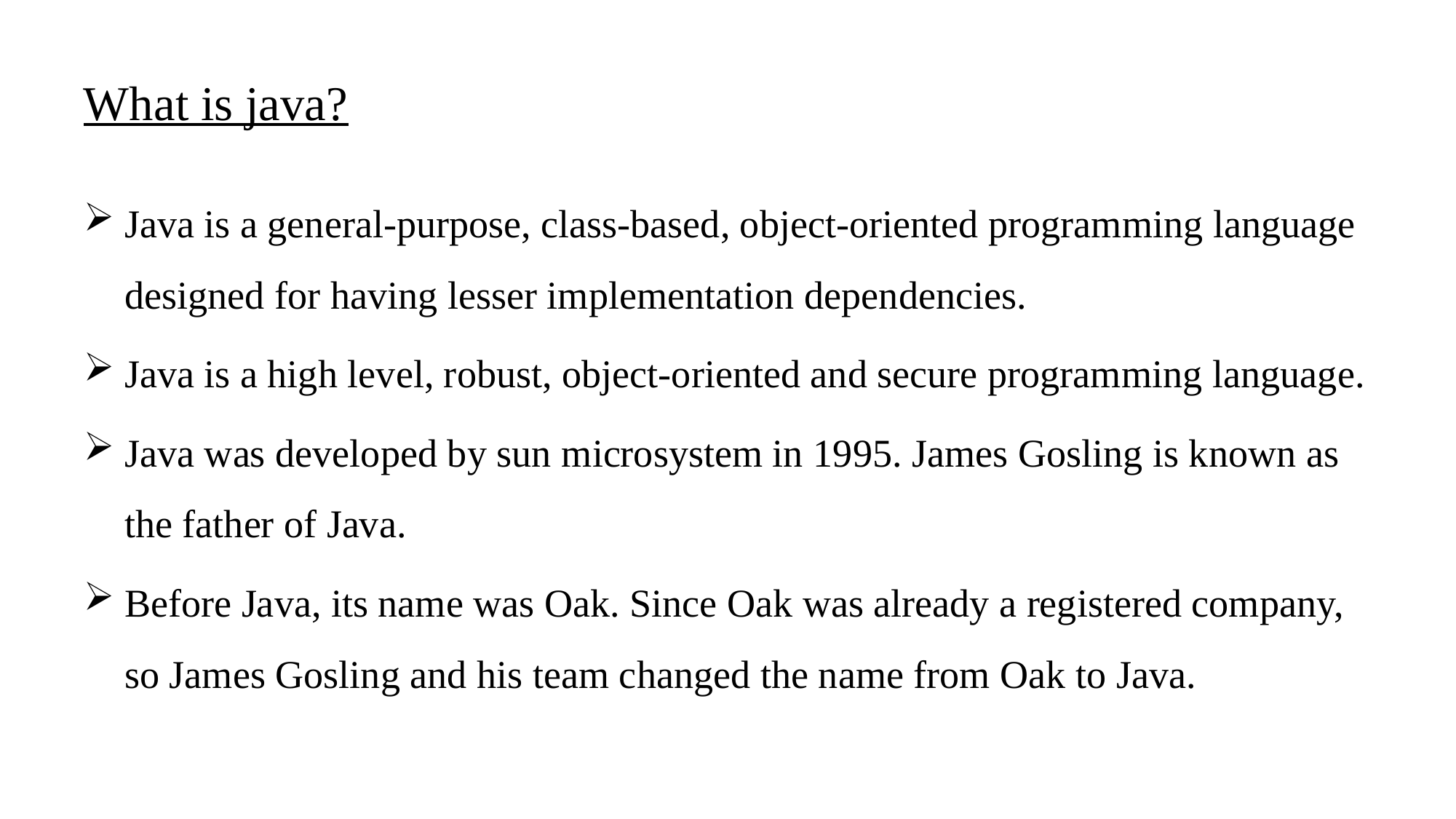

# What is java?
Java is a general-purpose, class-based, object-oriented programming language designed for having lesser implementation dependencies.
Java is a high level, robust, object-oriented and secure programming language.
Java was developed by sun microsystem in 1995. James Gosling is known as the father of Java.
Before Java, its name was Oak. Since Oak was already a registered company, so James Gosling and his team changed the name from Oak to Java.